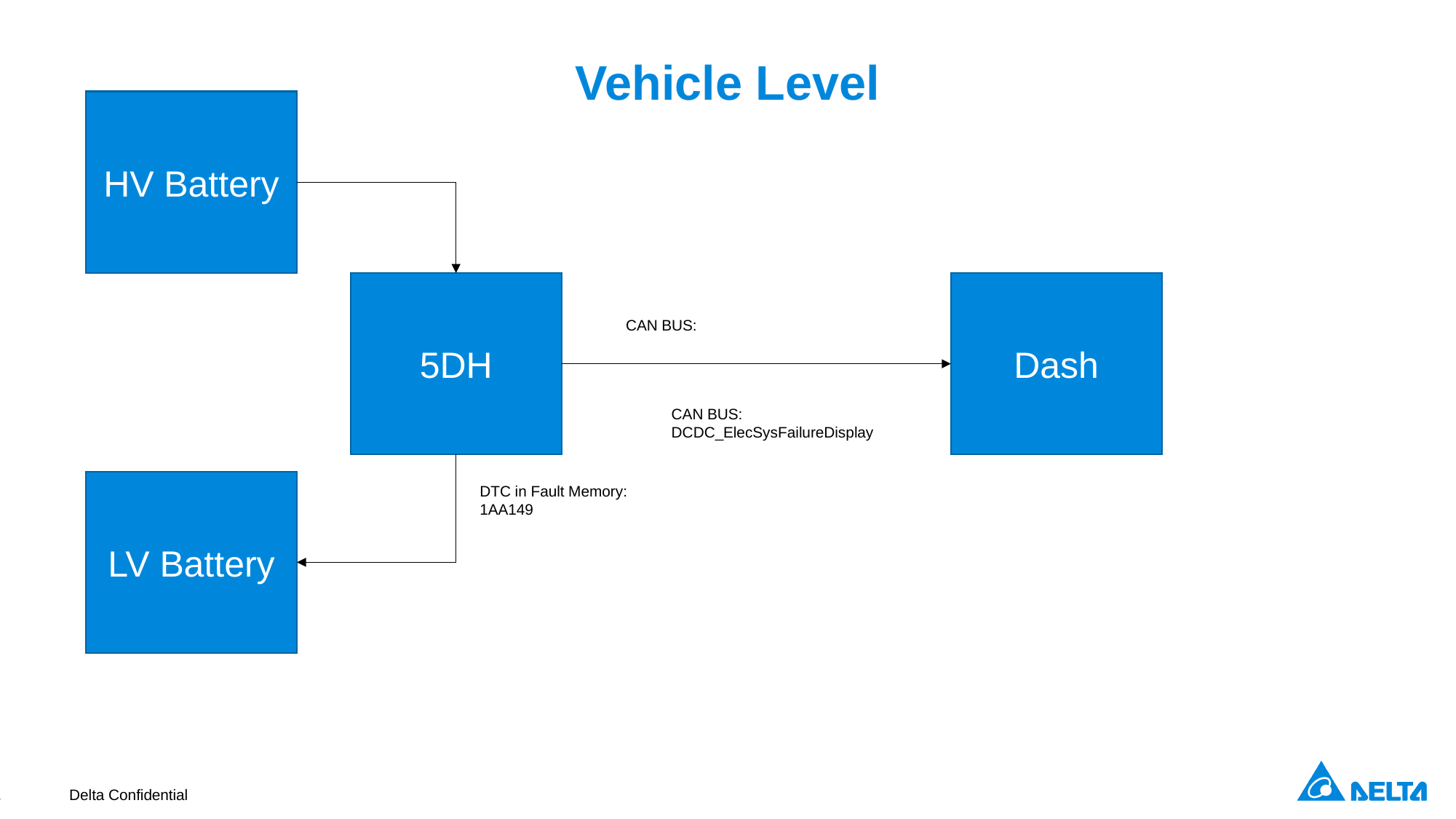

# Vehicle Level
HV Battery
Dash
5DH
CAN BUS:
CAN BUS:
DCDC_ElecSysFailureDisplay
LV Battery
DTC in Fault Memory:
1AA149